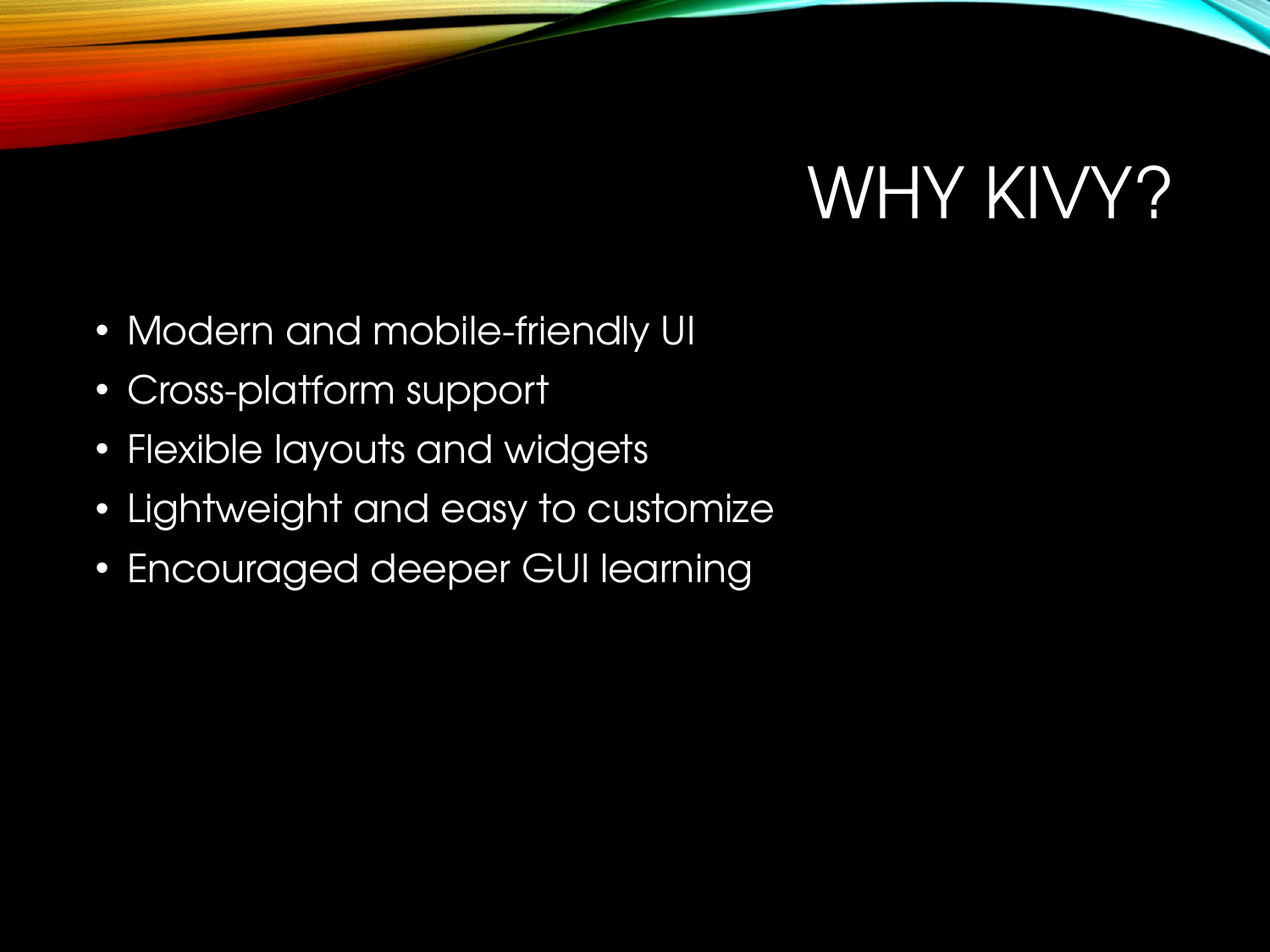

# Why Kivy?
Modern and mobile-friendly UI
Cross-platform support
Flexible layouts and widgets
Lightweight and easy to customize
Encouraged deeper GUI learning